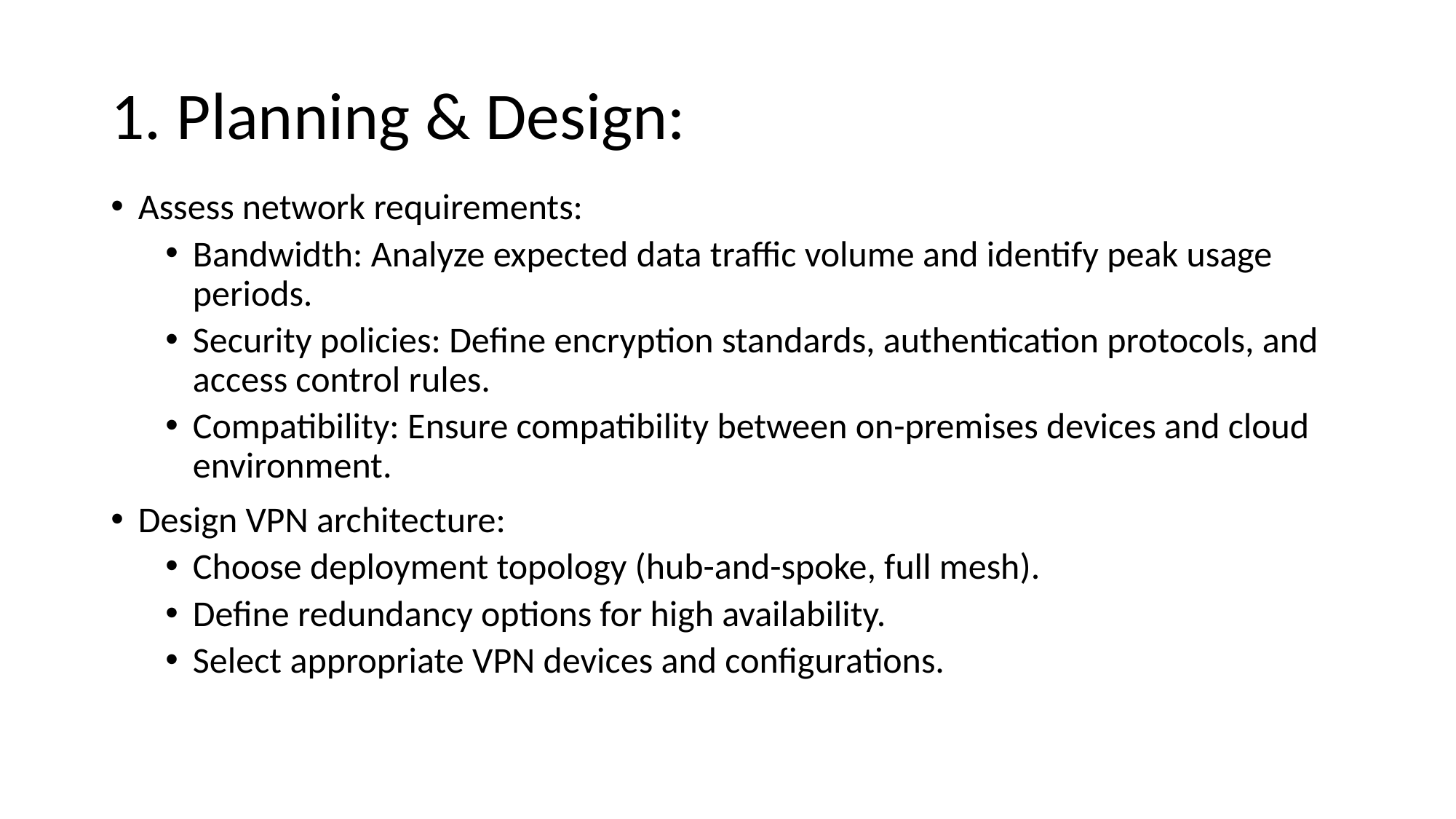

# 1. Planning & Design:
Assess network requirements:
Bandwidth: Analyze expected data traffic volume and identify peak usage periods.
Security policies: Define encryption standards, authentication protocols, and access control rules.
Compatibility: Ensure compatibility between on-premises devices and cloud environment.
Design VPN architecture:
Choose deployment topology (hub-and-spoke, full mesh).
Define redundancy options for high availability.
Select appropriate VPN devices and configurations.